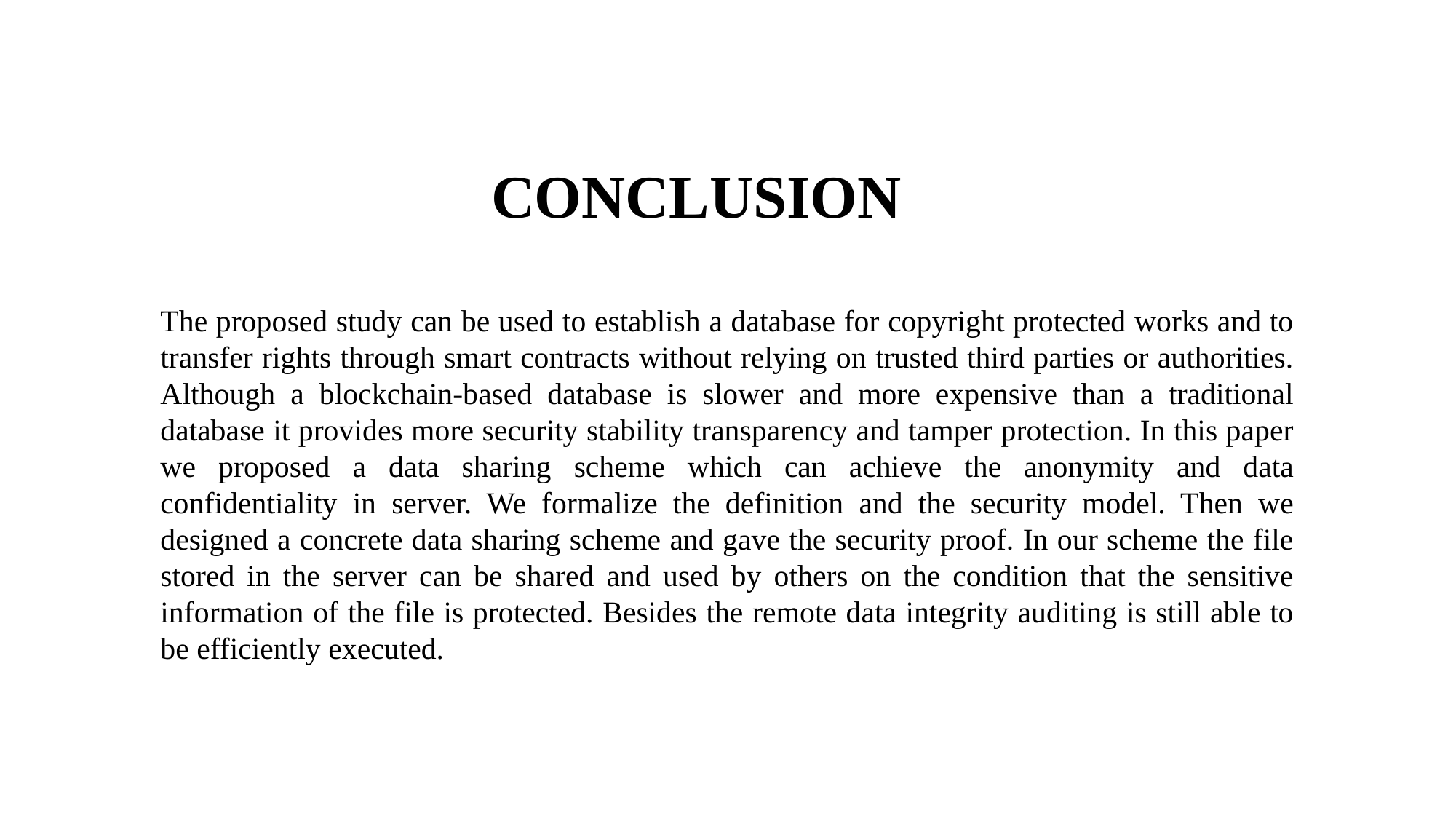

# CONCLUSION
The proposed study can be used to establish a database for copyright protected works and to transfer rights through smart contracts without relying on trusted third parties or authorities. Although a blockchain-based database is slower and more expensive than a traditional database it provides more security stability transparency and tamper protection. In this paper we proposed a data sharing scheme which can achieve the anonymity and data confidentiality in server. We formalize the definition and the security model. Then we designed a concrete data sharing scheme and gave the security proof. In our scheme the file stored in the server can be shared and used by others on the condition that the sensitive information of the file is protected. Besides the remote data integrity auditing is still able to be efficiently executed.